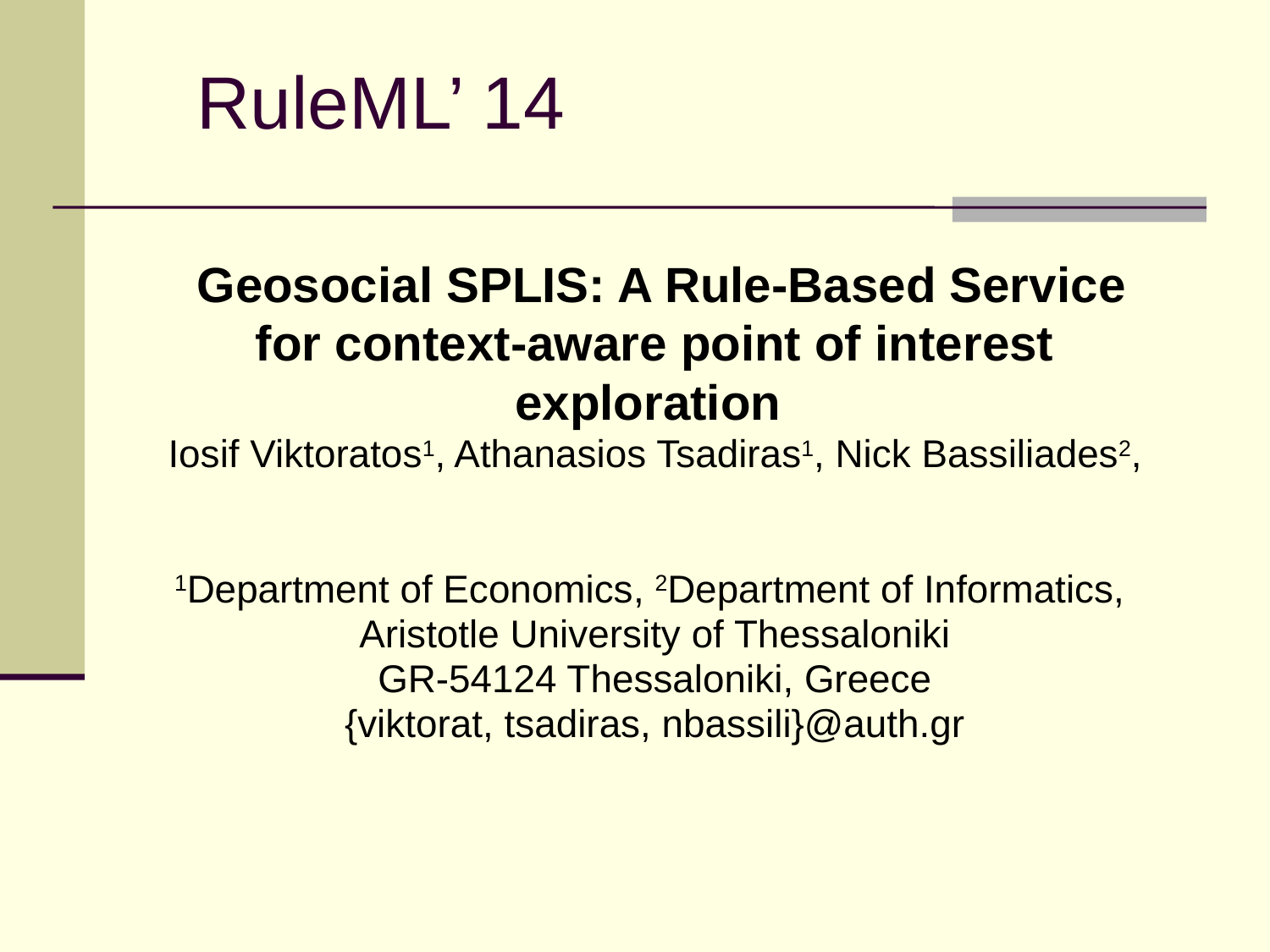

RuleML’ 14
 Geosocial SPLIS: A Rule-Based Service for context-aware point of interest exploration
Iosif Viktoratos1, Athanasios Tsadiras1, Nick Bassiliades2,

1Department of Economics, 2Department of Informatics,
Aristotle University of Thessaloniki
GR-54124 Thessaloniki, Greece
{viktorat, tsadiras, nbassili}@auth.gr